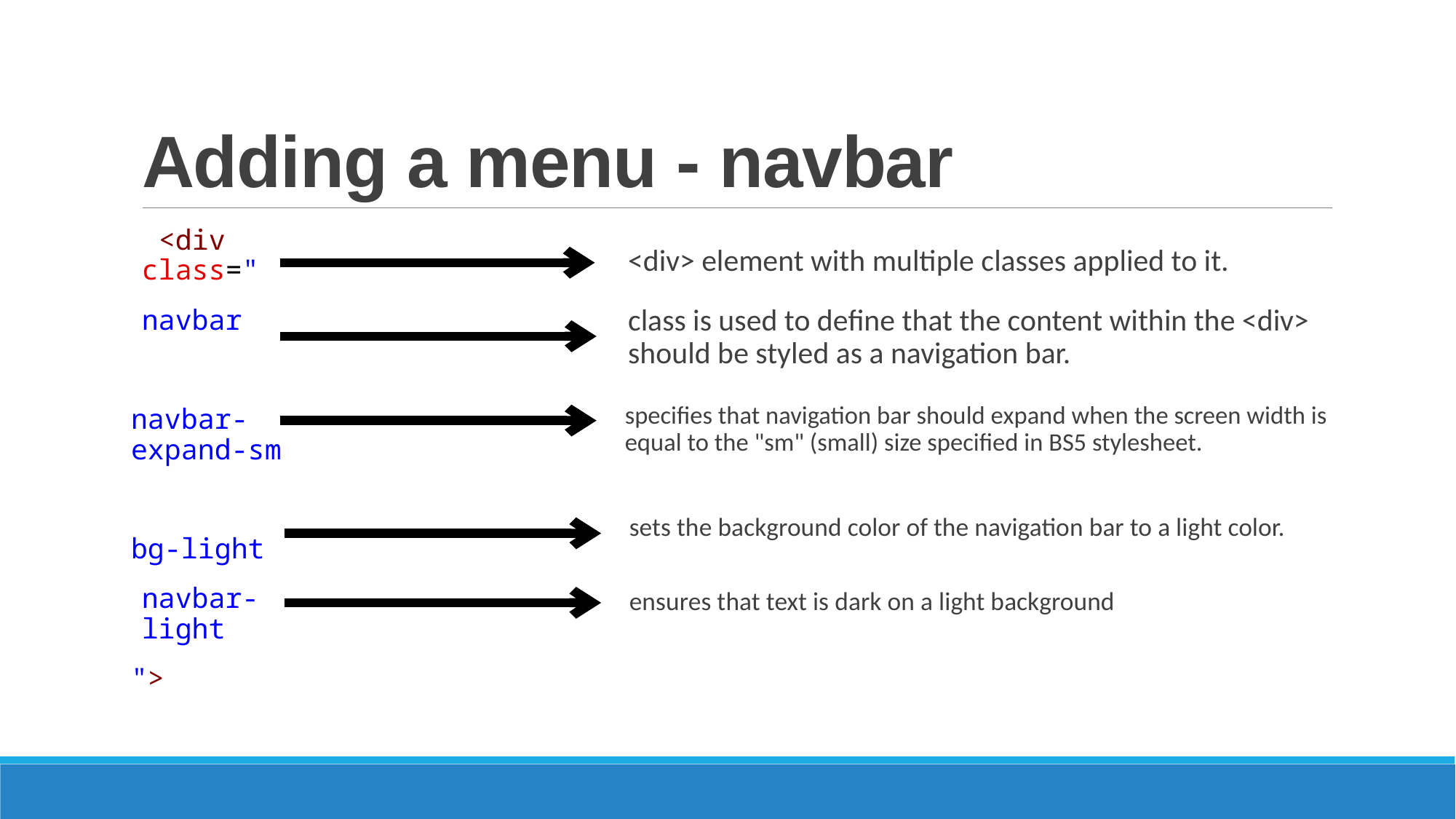

# Adding a menu - navbar
 <div class="
navbar

navbar-expand-sm

bg-light
navbar-light
">
<div> element with multiple classes applied to it.
class is used to define that the content within the <div> should be styled as a navigation bar.
specifies that navigation bar should expand when the screen width is equal to the "sm" (small) size specified in BS5 stylesheet.
sets the background color of the navigation bar to a light color.
ensures that text is dark on a light background